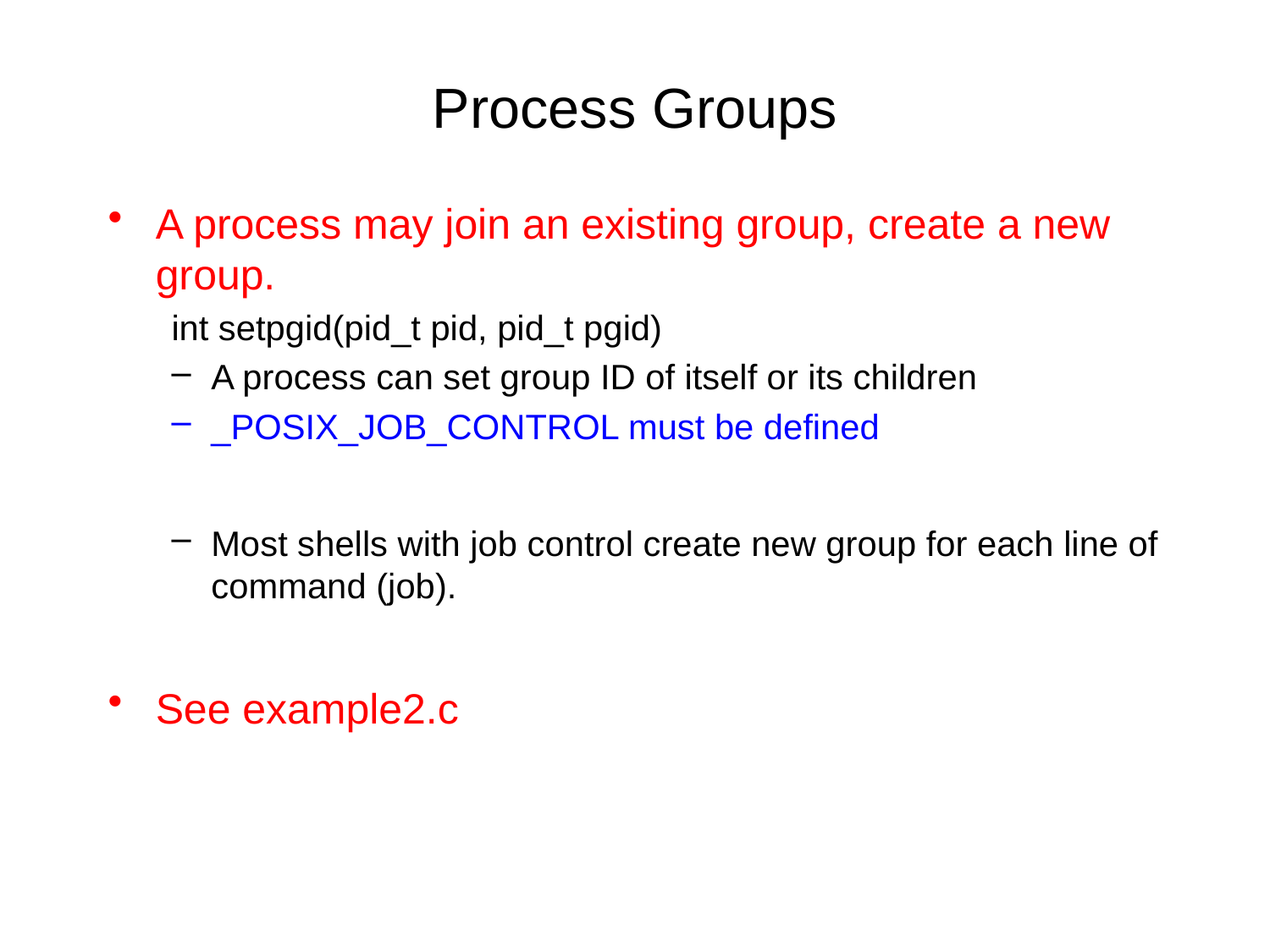

# Process Groups
A process may join an existing group, create a new group.
int setpgid(pid_t pid, pid_t pgid)
A process can set group ID of itself or its children
_POSIX_JOB_CONTROL must be defined

Most shells with job control create new group for each line of command (job).

See example2.c